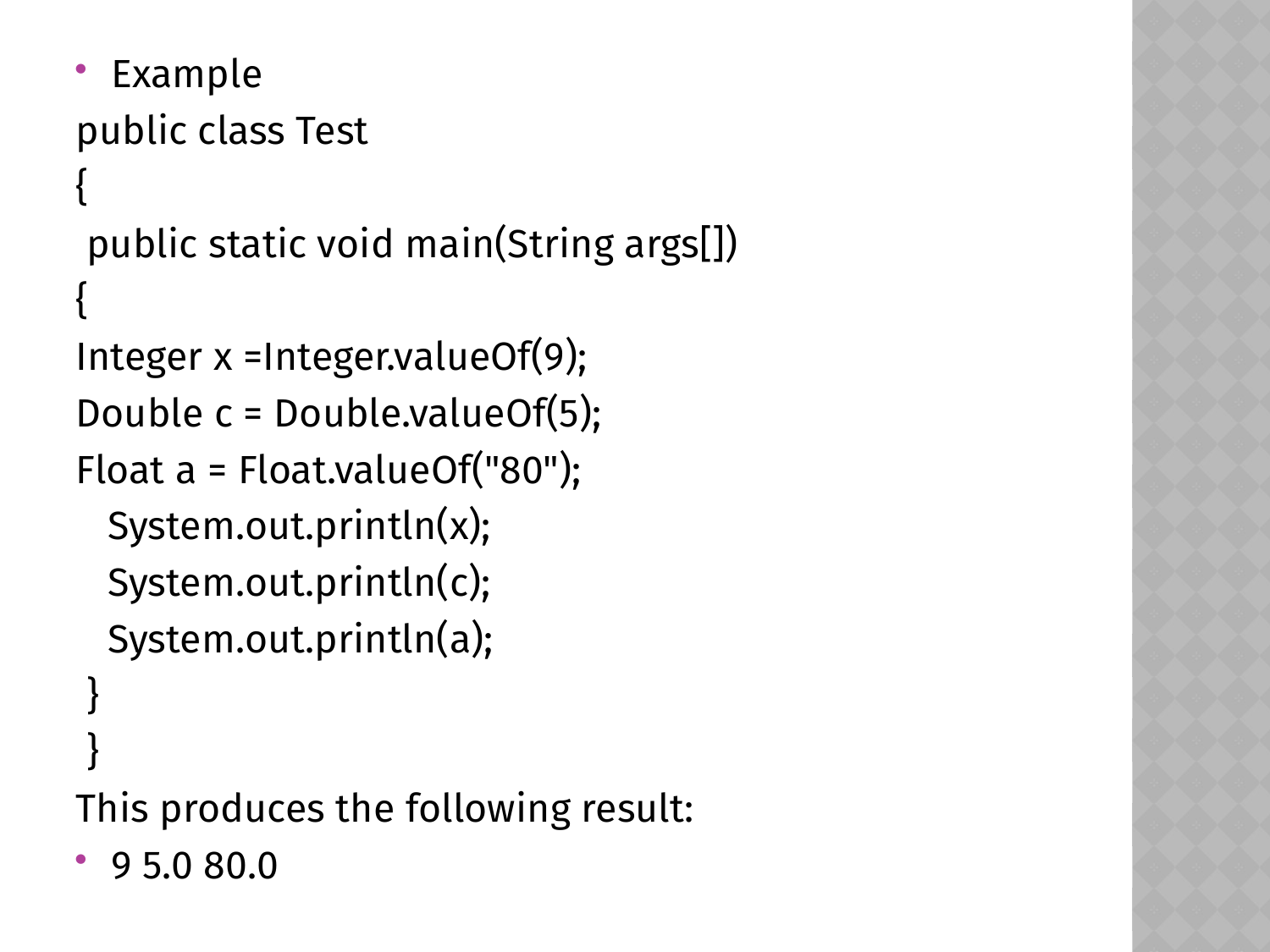

Example
public class Test
{
 public static void main(String args[])
{
Integer x =Integer.valueOf(9);
Double c = Double.valueOf(5);
Float a = Float.valueOf("80");
   System.out.println(x);
   System.out.println(c);
   System.out.println(a);
 }
 }
This produces the following result:
9 5.0 80.0